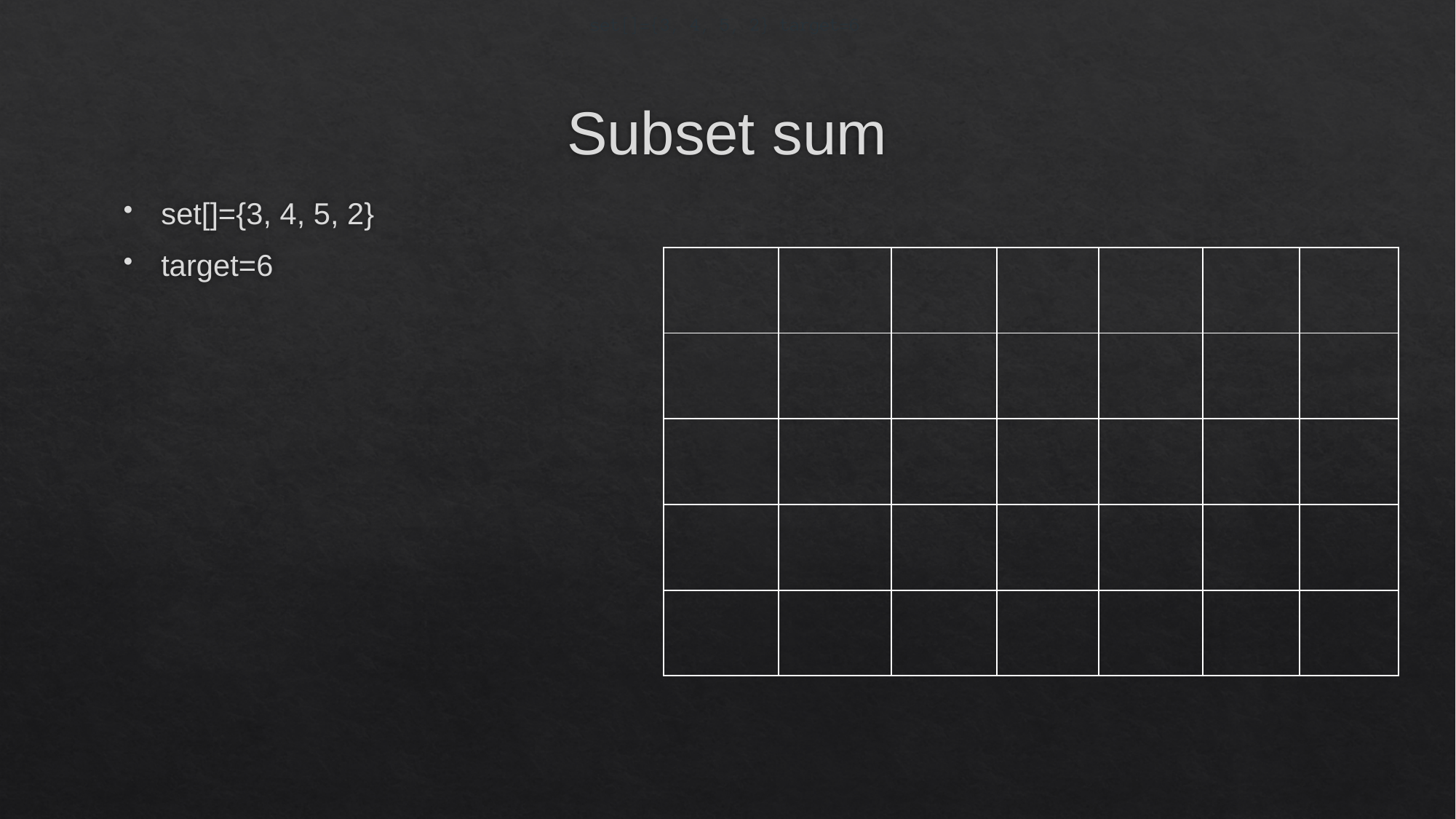

set[]={3, 4, 5, 2} target=6
# Subset sum
set[]={3, 4, 5, 2}
target=6
|  |  |  |  |  |  |  |
| --- | --- | --- | --- | --- | --- | --- |
|  |  |  |  |  |  |  |
|  |  |  |  |  |  |  |
|  |  |  |  |  |  |  |
|  |  |  |  |  |  |  |